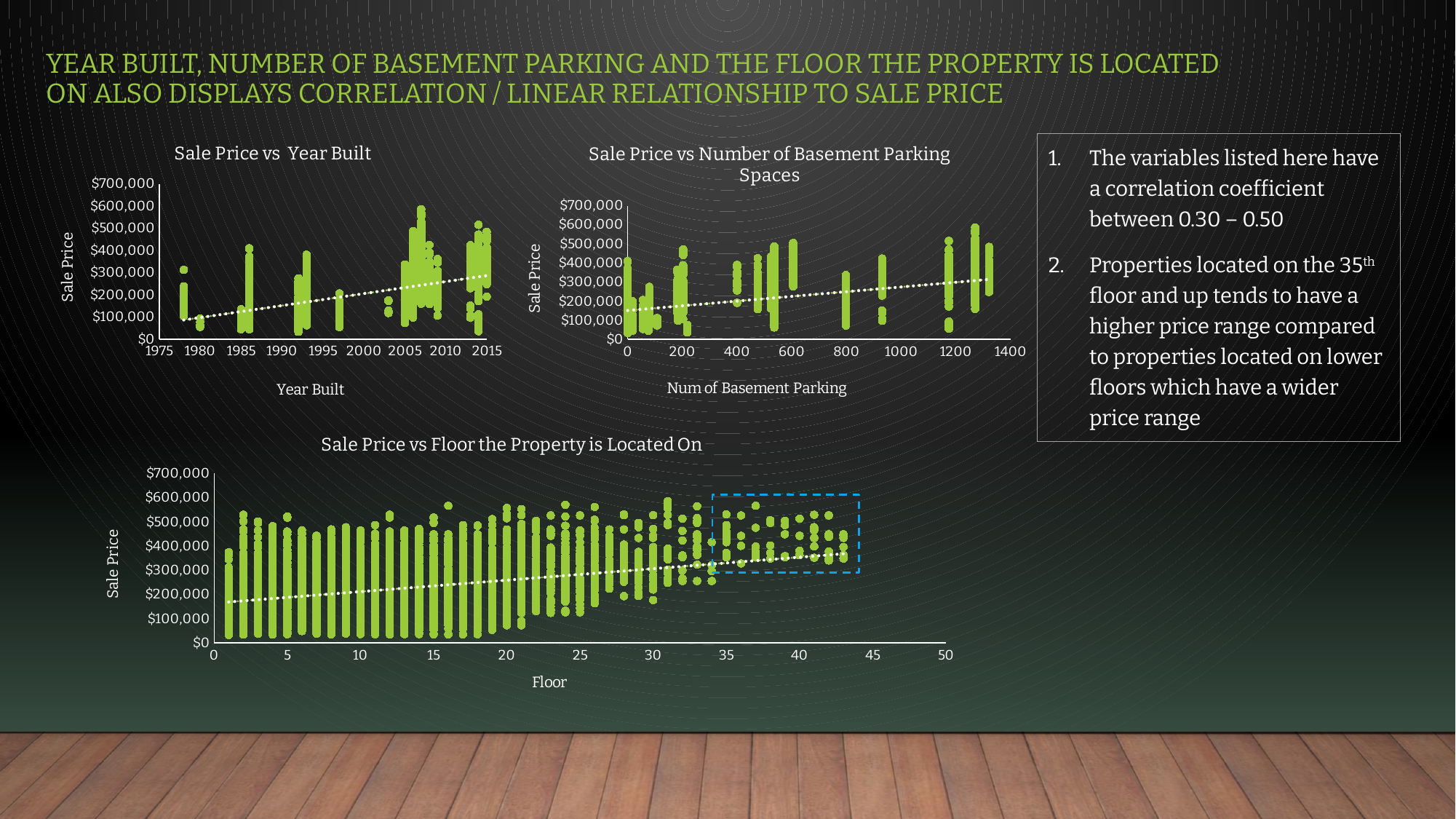

# Year built, number of basement parking and the Floor the property is located on also displays correlation / linear relationship to sale price

### Chart: Sale Price vs  Year Built

| Category | SalePrice |
|---|---|

### Chart: Sale Price vs Number of Basement Parking Spaces

| Category | SalePrice |
|---|---|
The variables listed here have a correlation coefficient between 0.30 – 0.50
Properties located on the 35th floor and up tends to have a higher price range compared to properties located on lower floors which have a wider price range

### Chart: Sale Price vs Floor the Property is Located On

| Category | SalePrice |
|---|---|